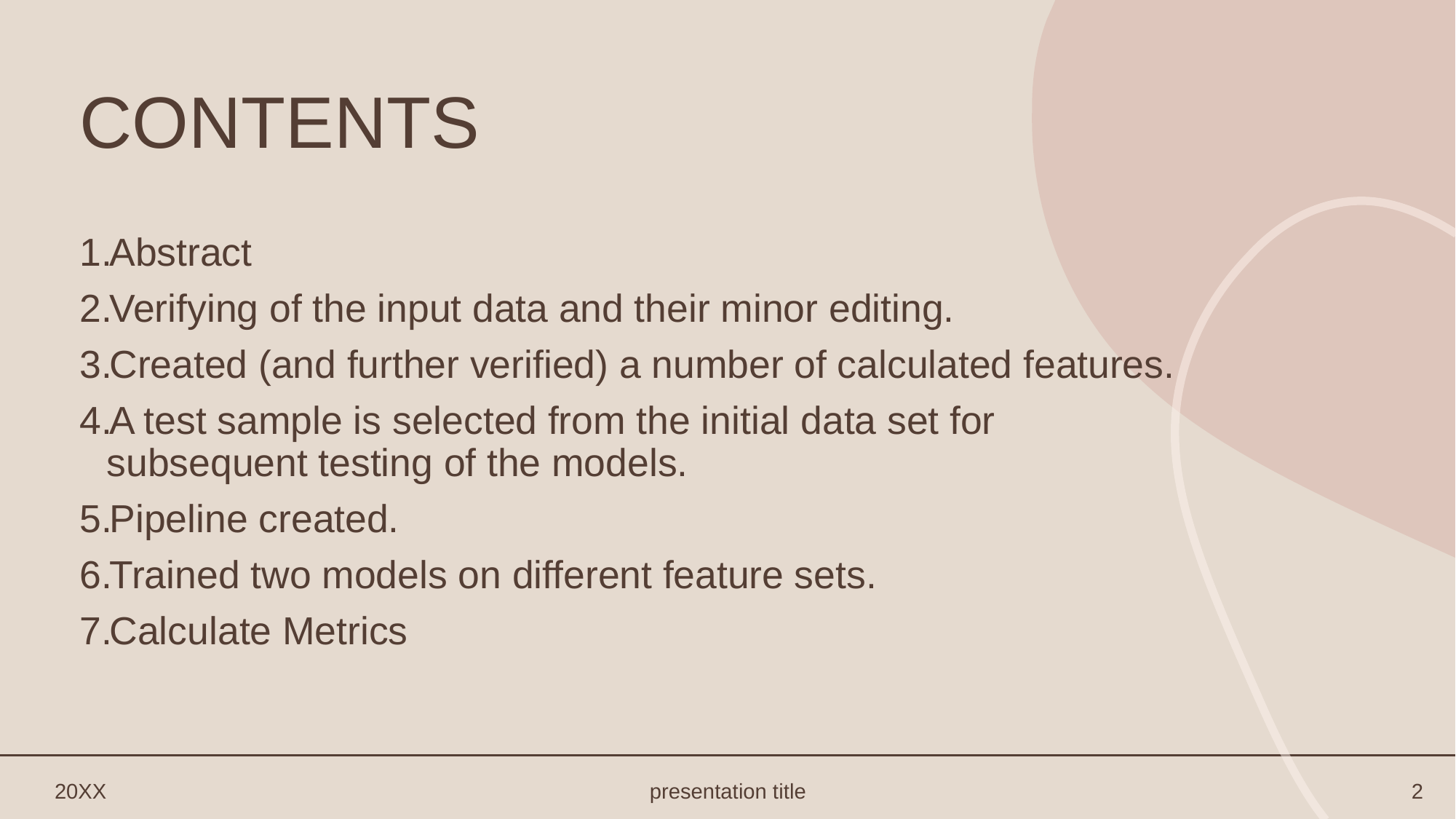

# CONTENTS
Abstract
Verifying of the input data and their minor editing.
Created (and further verified) a number of calculated features.
A test sample is selected from the initial data set for subsequent testing of the models.
Pipeline created.
Trained two models on different feature sets.
Calculate Metrics
20XX
presentation title
2